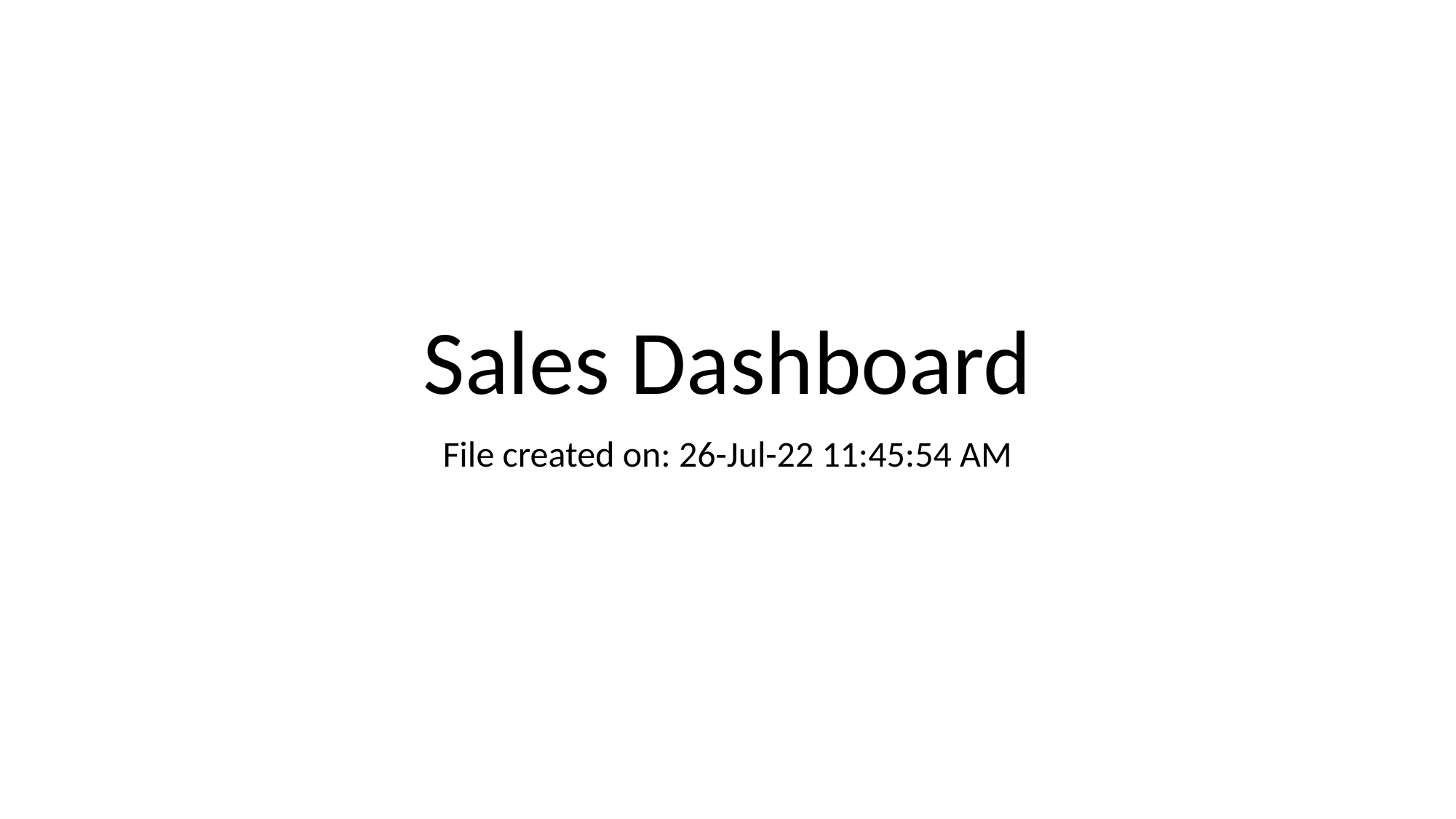

# Sales Dashboard
File created on: 26-Jul-22 11:45:54 AM